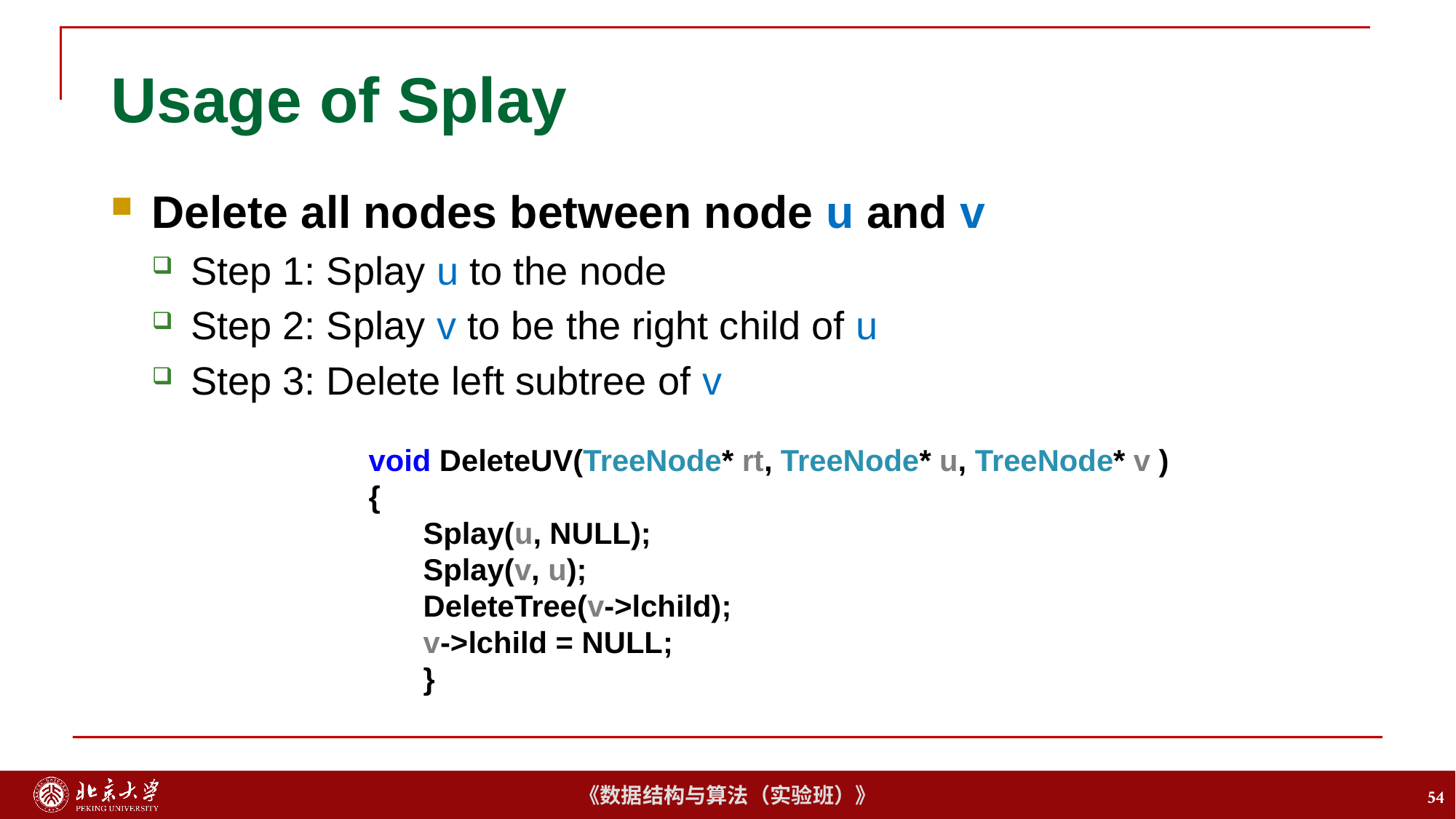

# Usage of Splay
Delete all nodes between node u and v
Step 1: Splay u to the node
Step 2: Splay v to be the right child of u
Step 3: Delete left subtree of v
void DeleteUV(TreeNode* rt, TreeNode* u, TreeNode* v )
{
Splay(u, NULL);
Splay(v, u);
DeleteTree(v->lchild);
v->lchild = NULL;
}
54